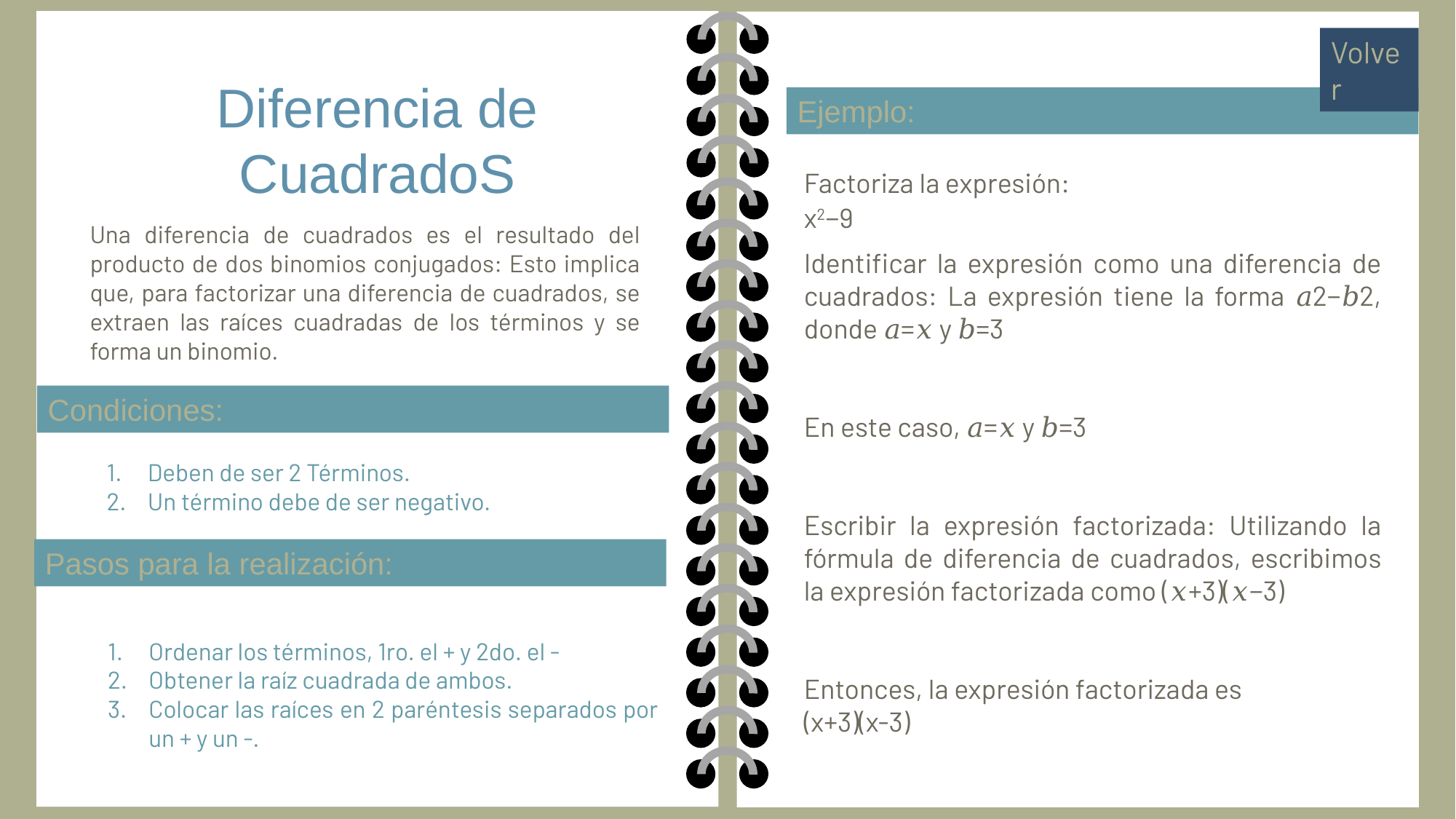

Volver

Diferencia de CuadradoS
Ejemplo:

Factoriza la expresión:
x2−9
Identificar la expresión como una diferencia de cuadrados: La expresión tiene la forma 𝑎2−𝑏2, donde 𝑎=𝑥 y 𝑏=3

En este caso, 𝑎=𝑥 y 𝑏=3

Escribir la expresión factorizada: Utilizando la fórmula de diferencia de cuadrados, escribimos la expresión factorizada como (𝑥+3)(𝑥−3)

Entonces, la expresión factorizada es
(x+3)(x-3)

Una diferencia de cuadrados es el resultado del producto de dos binomios conjugados: Esto implica que, para factorizar una diferencia de cuadrados, se extraen las raíces cuadradas de los términos y se forma un binomio.

Condiciones:

Deben de ser 2 Términos.
Un término debe de ser negativo.

Pasos para la realización:

Ordenar los términos, 1ro. el + y 2do. el -
Obtener la raíz cuadrada de ambos.
Colocar las raíces en 2 paréntesis separados por un + y un -.